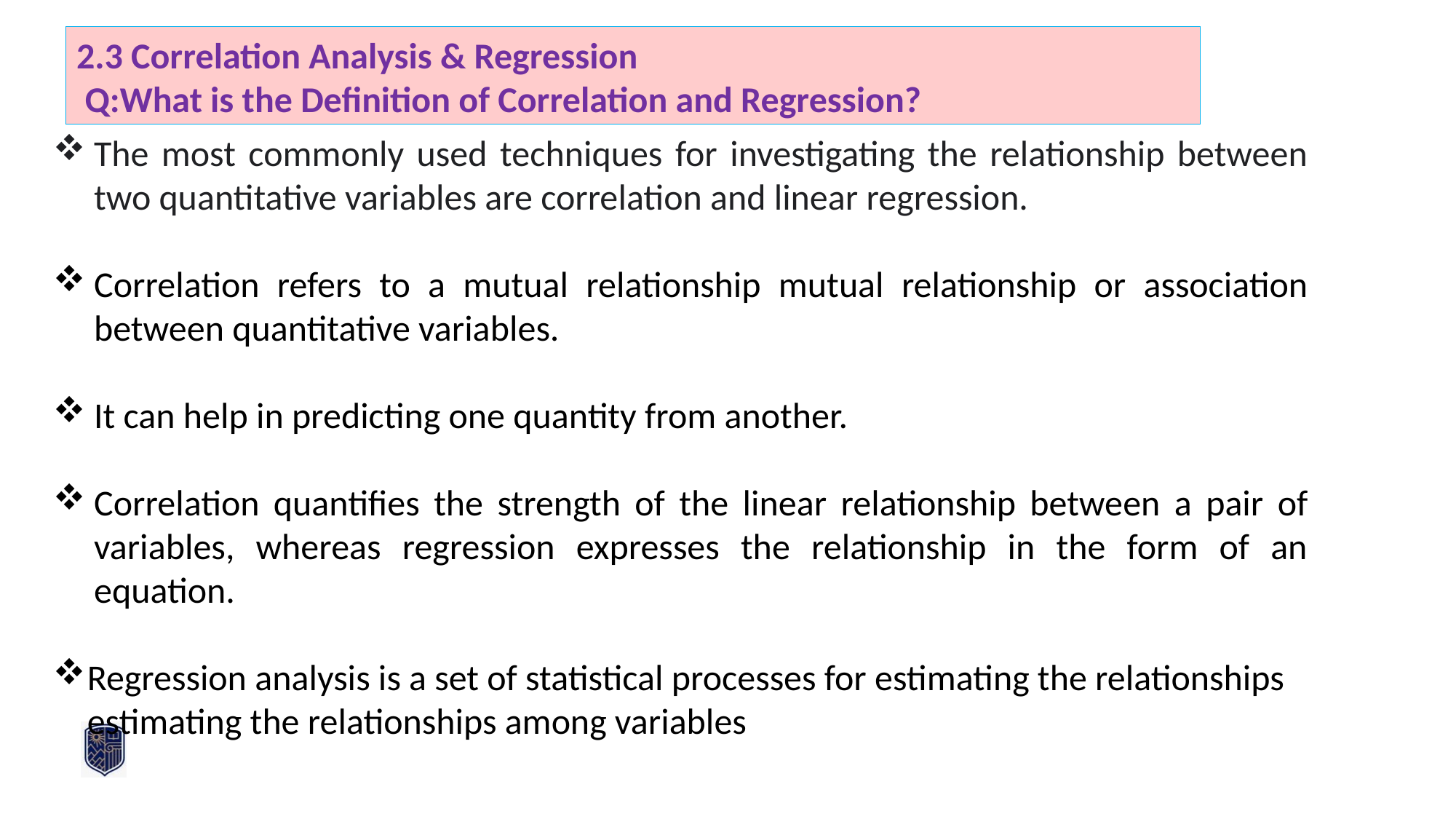

2.3 Correlation Analysis & Regression
 Q:What is the Definition of Correlation and Regression?
The most commonly used techniques for investigating the relationship between two quantitative variables are correlation and linear regression.

Correlation refers to a mutual relationship mutual relationship or association between quantitative variables.

It can help in predicting one quantity from another.

Correlation quantifies the strength of the linear relationship between a pair of variables, whereas regression expresses the relationship in the form of an equation.

Regression analysis is a set of statistical processes for estimating the relationships estimating the relationships among variables